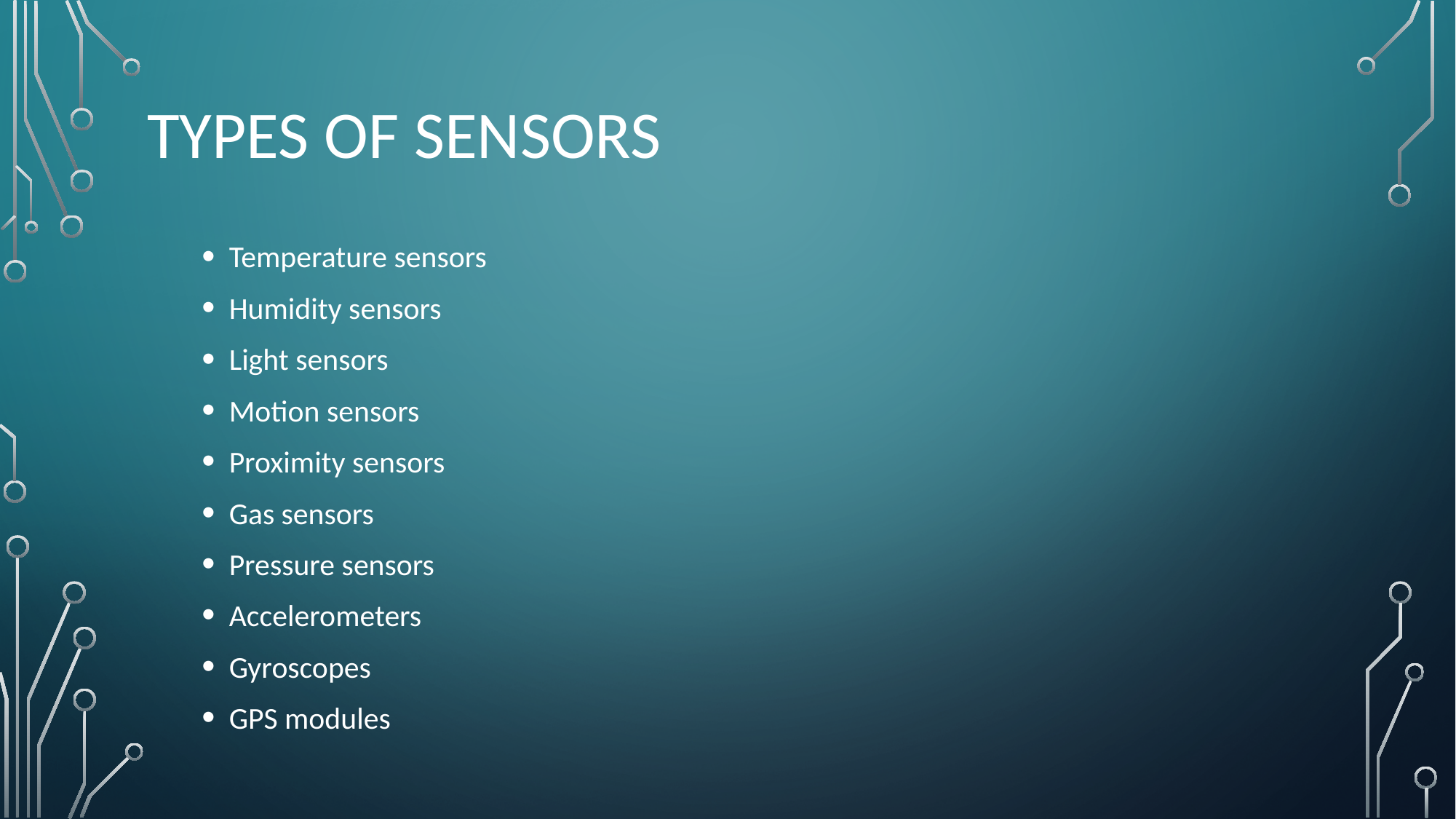

# Types of sensors
Temperature sensors
Humidity sensors
Light sensors
Motion sensors
Proximity sensors
Gas sensors
Pressure sensors
Accelerometers
Gyroscopes
GPS modules